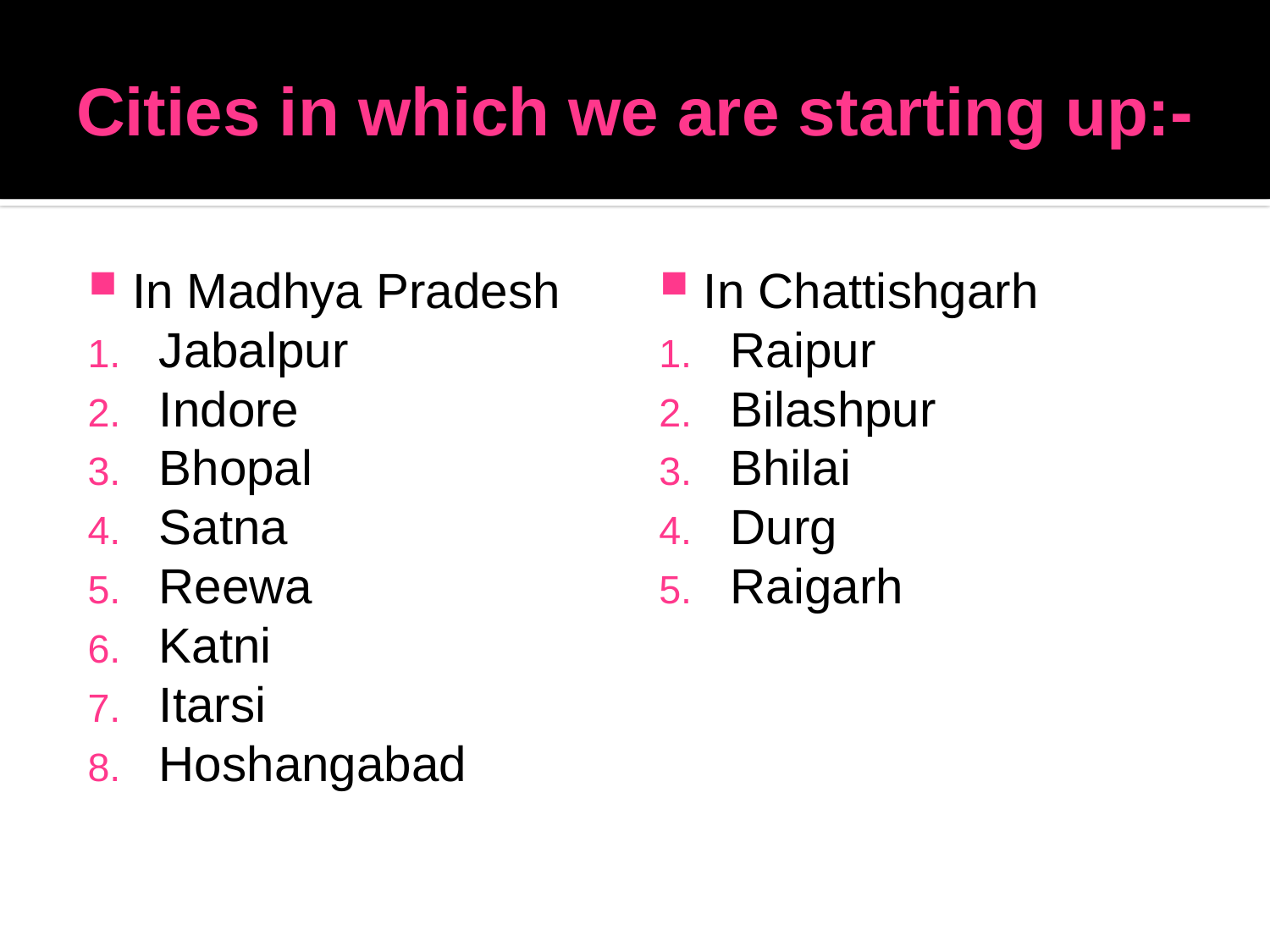

# Cities in which we are starting up:-
In Madhya Pradesh
Jabalpur
Indore
Bhopal
Satna
Reewa
Katni
Itarsi
Hoshangabad
In Chattishgarh
Raipur
Bilashpur
Bhilai
Durg
Raigarh